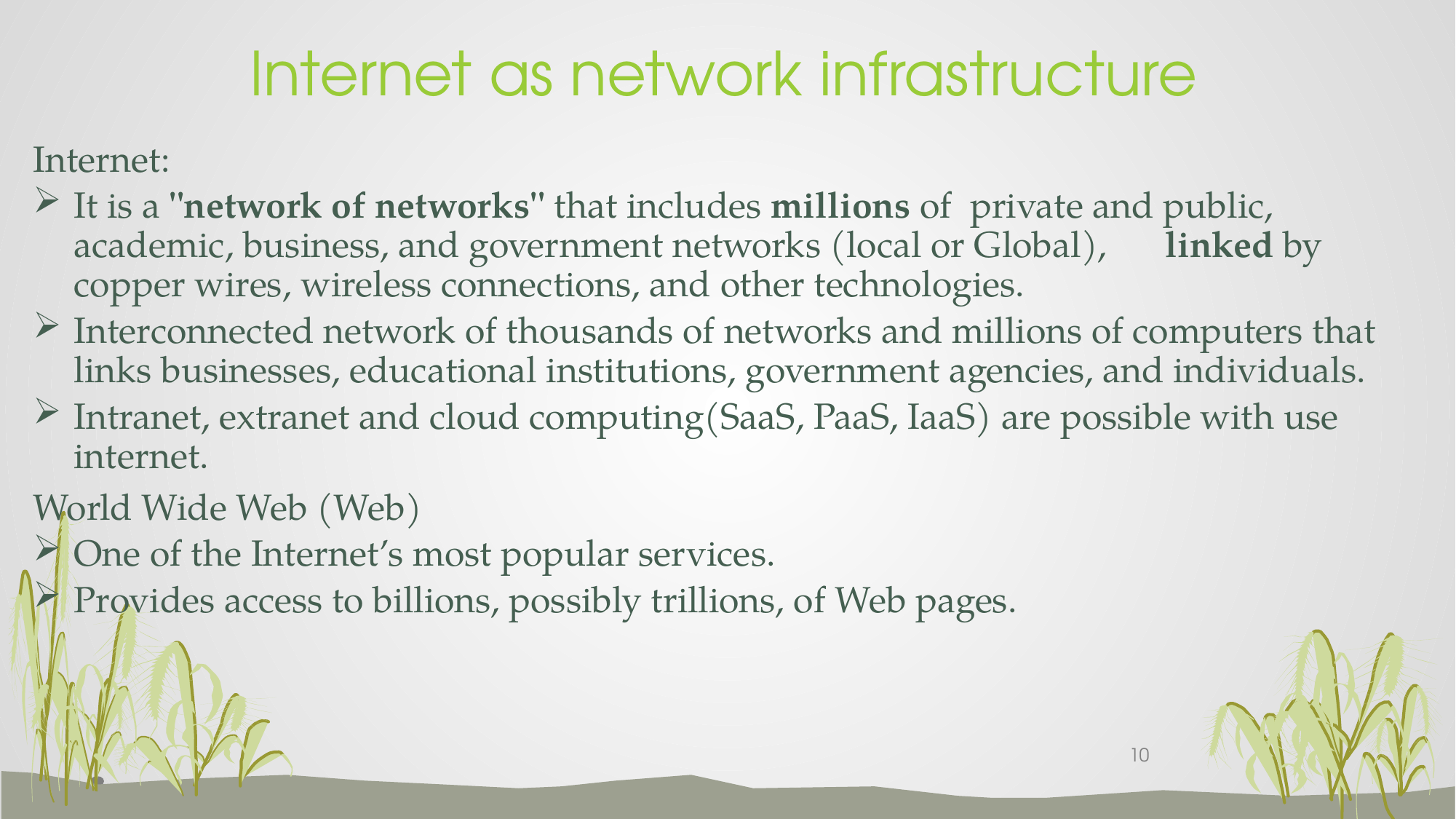

# Internet as network infrastructure
Internet:
It is a "network of networks" that includes millions of  private and public, academic, business, and government networks (local or Global), 	linked by copper wires, wireless connections, and other technologies.
Interconnected network of thousands of networks and millions of computers that links businesses, educational institutions, government agencies, and individuals.
Intranet, extranet and cloud computing(SaaS, PaaS, IaaS) are possible with use internet.
World Wide Web (Web)
One of the Internet’s most popular services.
Provides access to billions, possibly trillions, of Web pages.

10